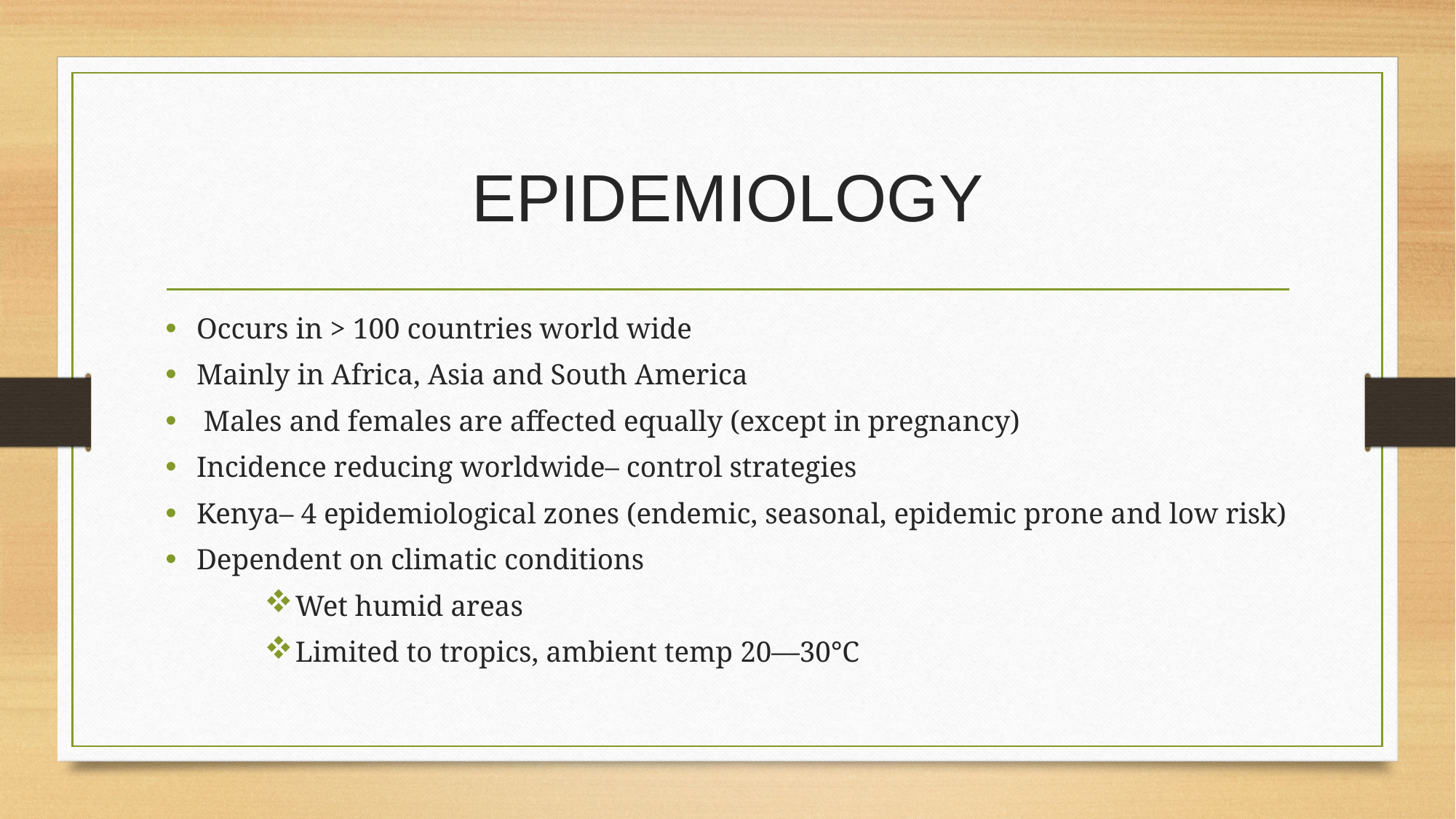

# EPIDEMIOLOGY
Occurs in > 100 countries world wide
Mainly in Africa, Asia and South America
 Males and females are affected equally (except in pregnancy)
Incidence reducing worldwide– control strategies
Kenya– 4 epidemiological zones (endemic, seasonal, epidemic prone and low risk)
Dependent on climatic conditions
Wet humid areas
Limited to tropics, ambient temp 20—30°C